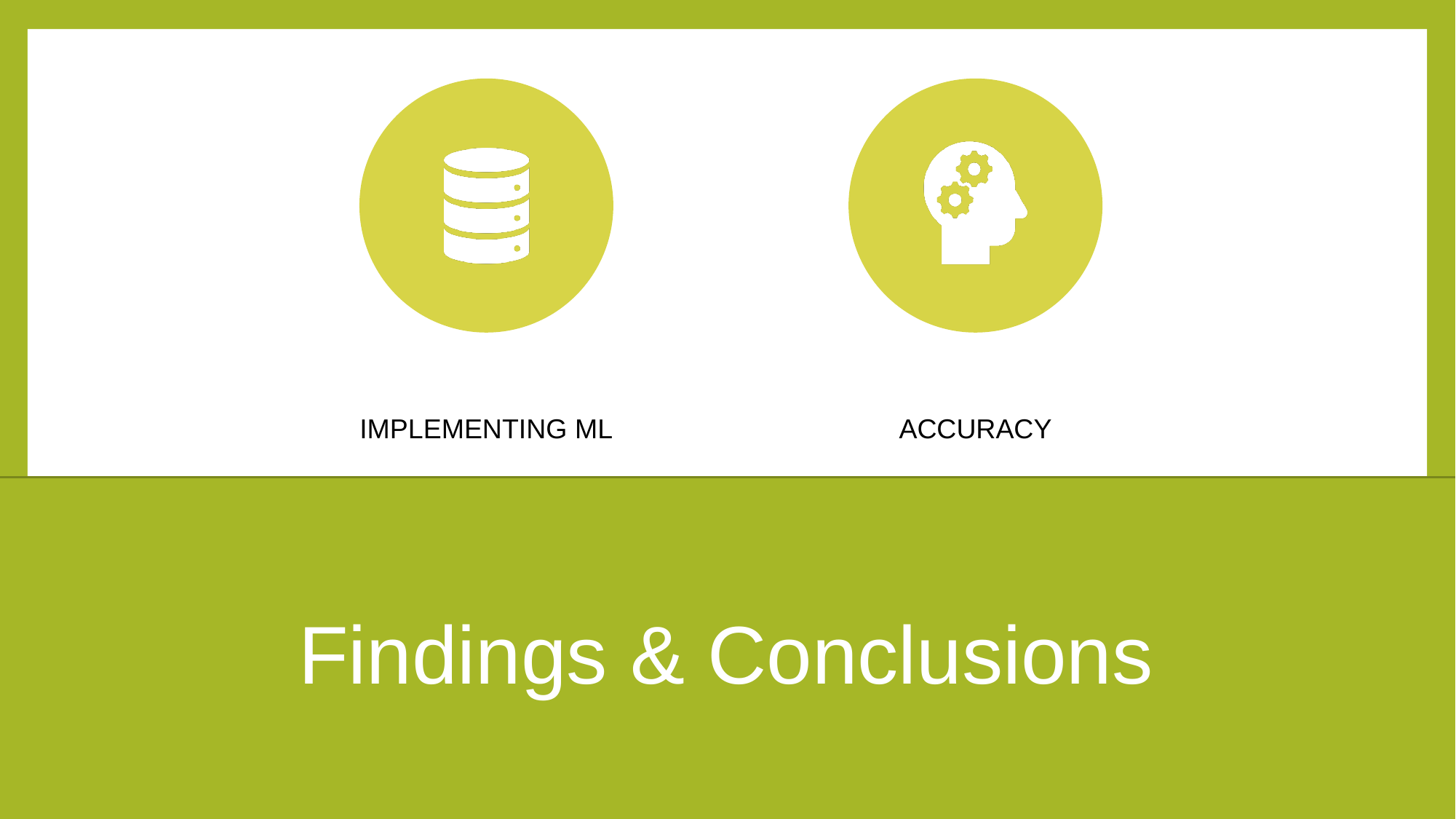

Implementing ml
Accuracy

# Findings & Conclusions